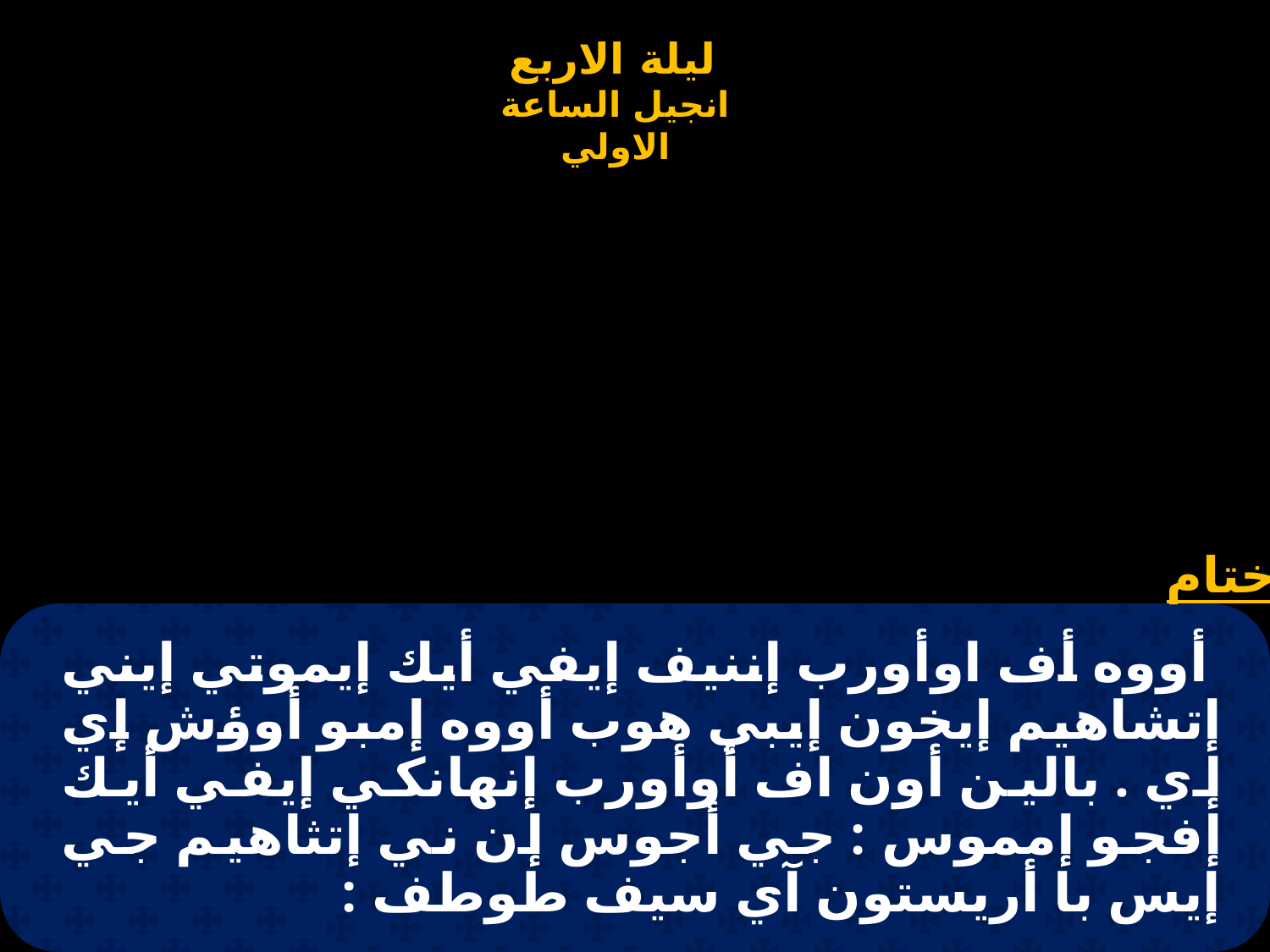

# أووه أف اوأورب إننيف إيفي أيك إيموتي إيني إتشاهيم إيخون إيبي هوب أووه إمبو أوؤش إي إي . بالين أون اف أوأورب إنهانكي إيفي أيك إفجو إمموس : جي أجوس إن ني إتثاهيم جي إيس با أريستون آي سيف طوطف :